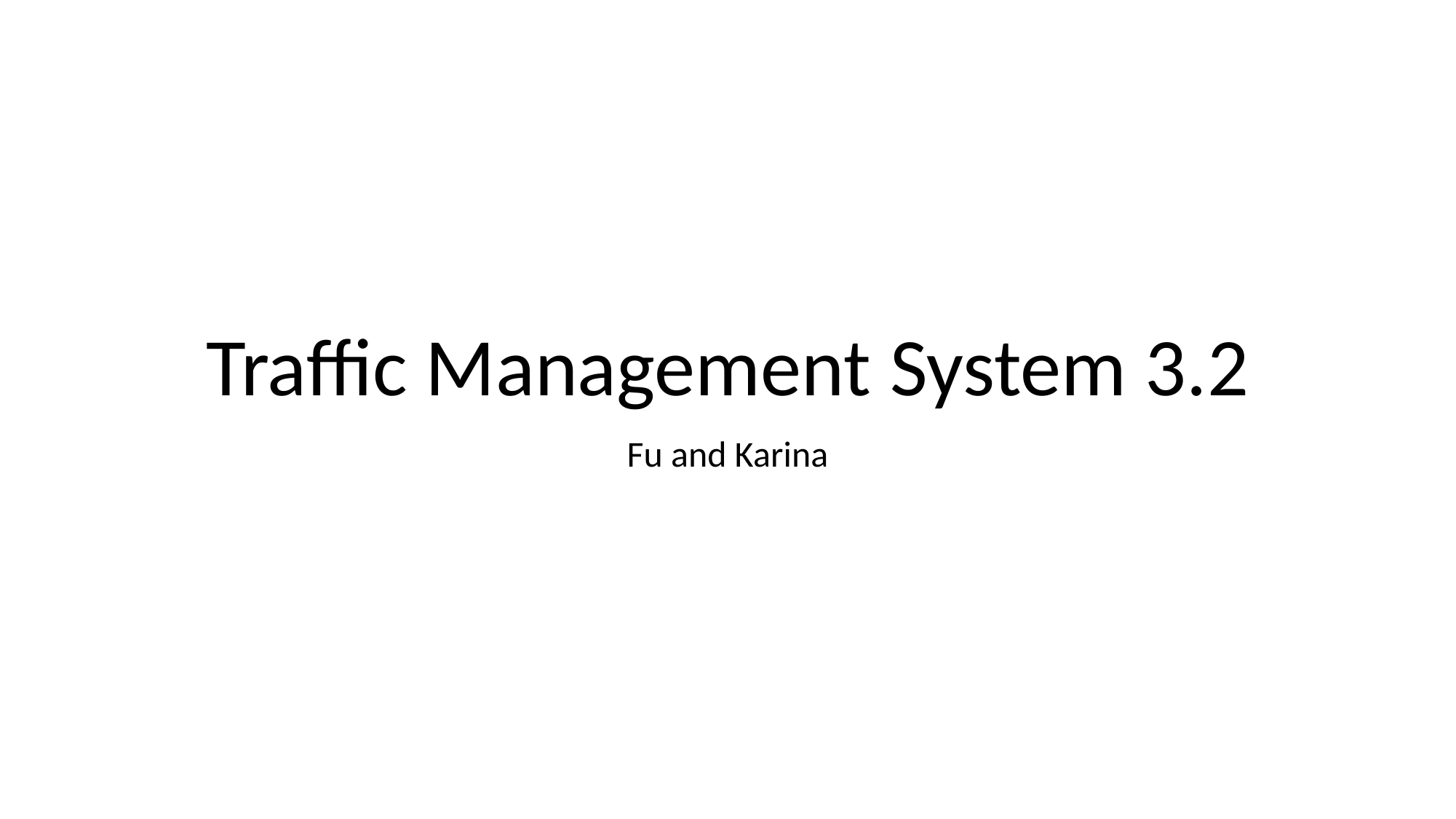

# Traffic Management System 3.2
Fu and Karina